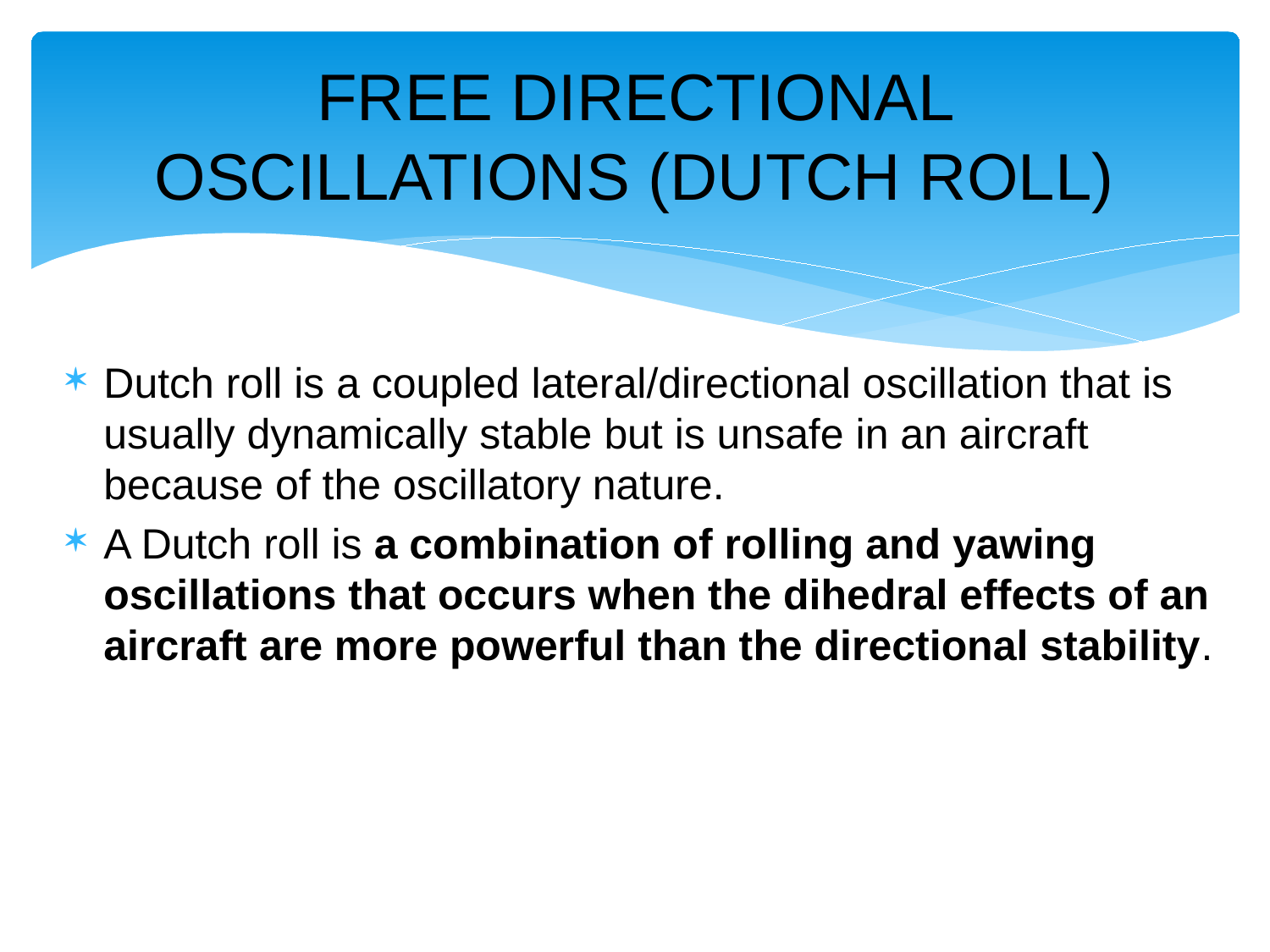

# FREE DIRECTIONAL OSCILLATIONS (DUTCH ROLL)
Dutch roll is a coupled lateral/directional oscillation that is usually dynamically stable but is unsafe in an aircraft because of the oscillatory nature.
A Dutch roll is a combination of rolling and yawing oscillations that occurs when the dihedral effects of an aircraft are more powerful than the directional stability.